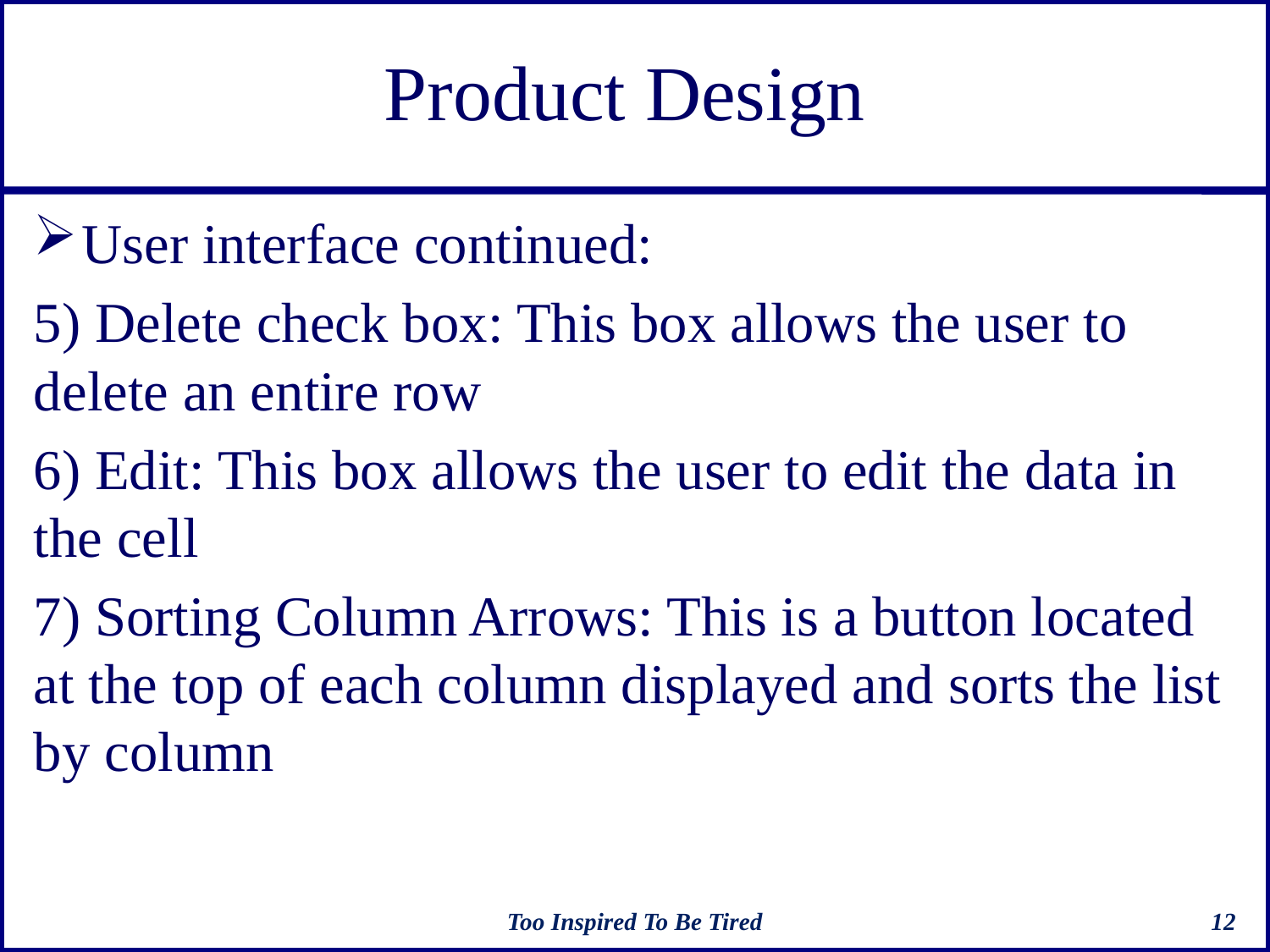

# Product Design
User interface continued:
5) Delete check box: This box allows the user to delete an entire row
6) Edit: This box allows the user to edit the data in the cell
7) Sorting Column Arrows: This is a button located at the top of each column displayed and sorts the list by column
Too Inspired To Be Tired
12